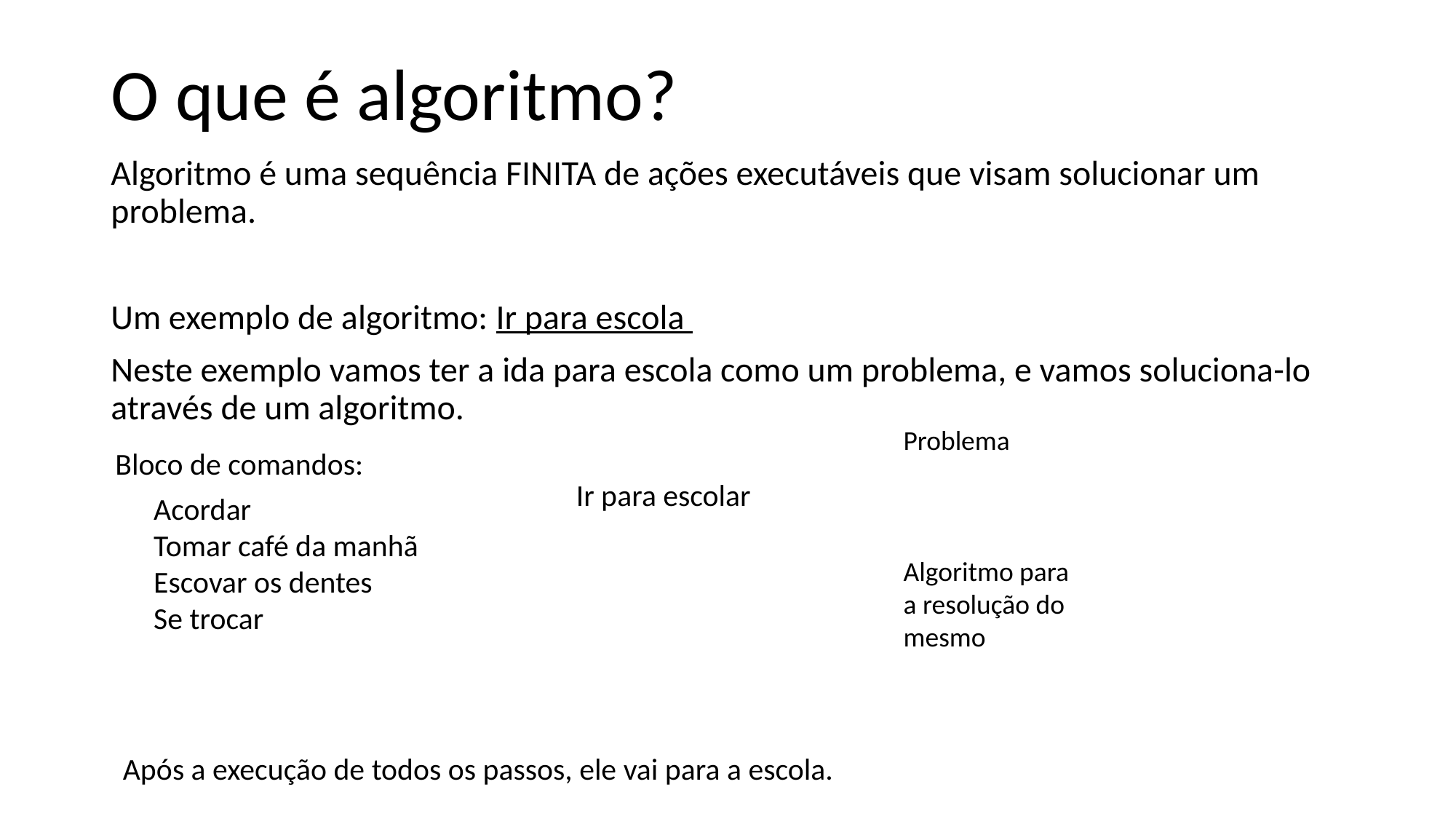

# O que é algoritmo?
Algoritmo é uma sequência FINITA de ações executáveis que visam solucionar um problema.

Um exemplo de algoritmo: Ir para escola
Neste exemplo vamos ter a ida para escola como um problema, e vamos soluciona-lo através de um algoritmo.
Problema

Algoritmo para a resolução do mesmo
Bloco de comandos:
Ir para escolar
Acordar
Tomar café da manhã
Escovar os dentes
Se trocar
Após a execução de todos os passos, ele vai para a escola.